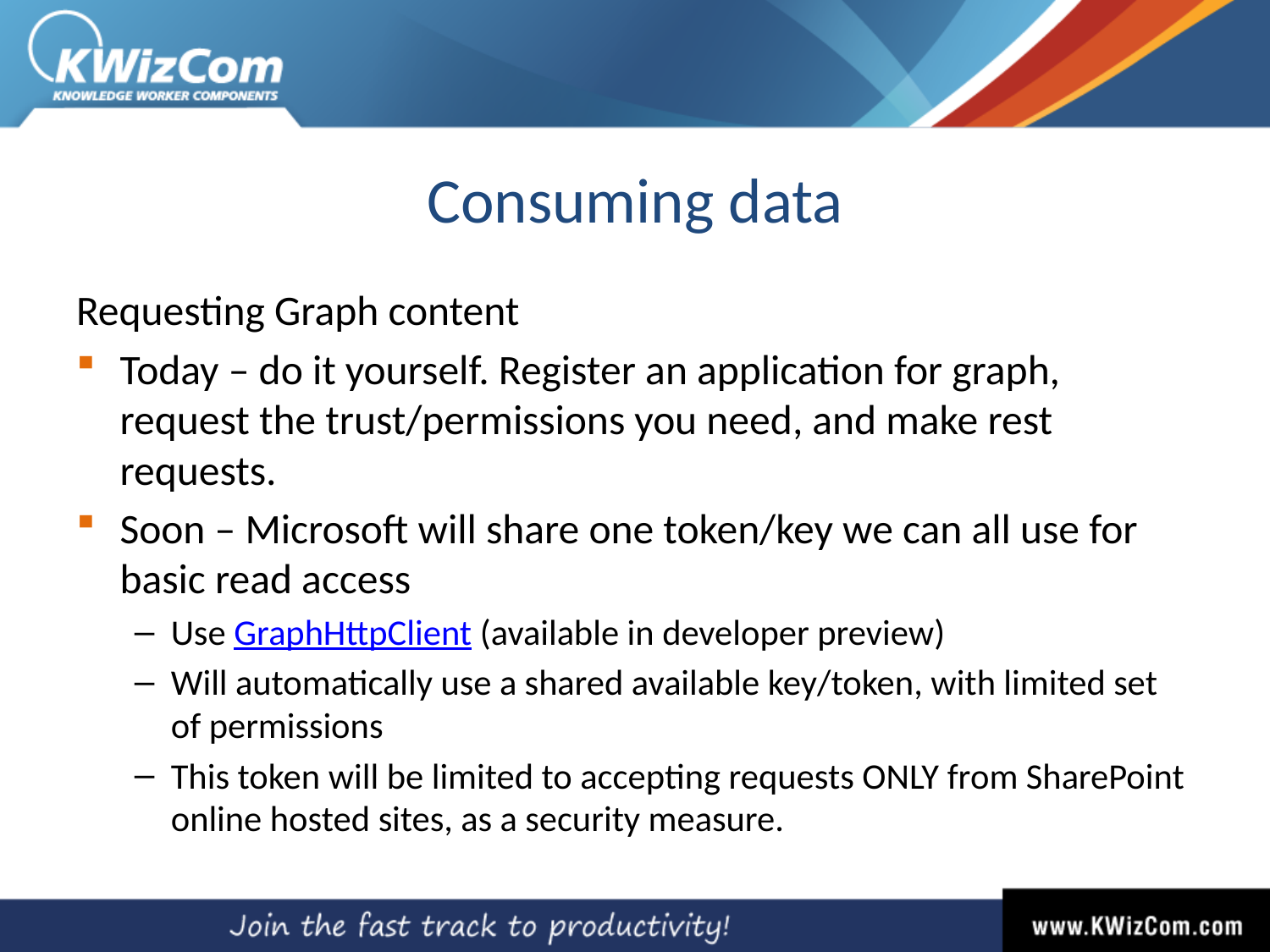

# Consuming data
Requesting Graph content
Today – do it yourself. Register an application for graph, request the trust/permissions you need, and make rest requests.
Soon – Microsoft will share one token/key we can all use for basic read access
Use GraphHttpClient (available in developer preview)
Will automatically use a shared available key/token, with limited set of permissions
This token will be limited to accepting requests ONLY from SharePoint online hosted sites, as a security measure.